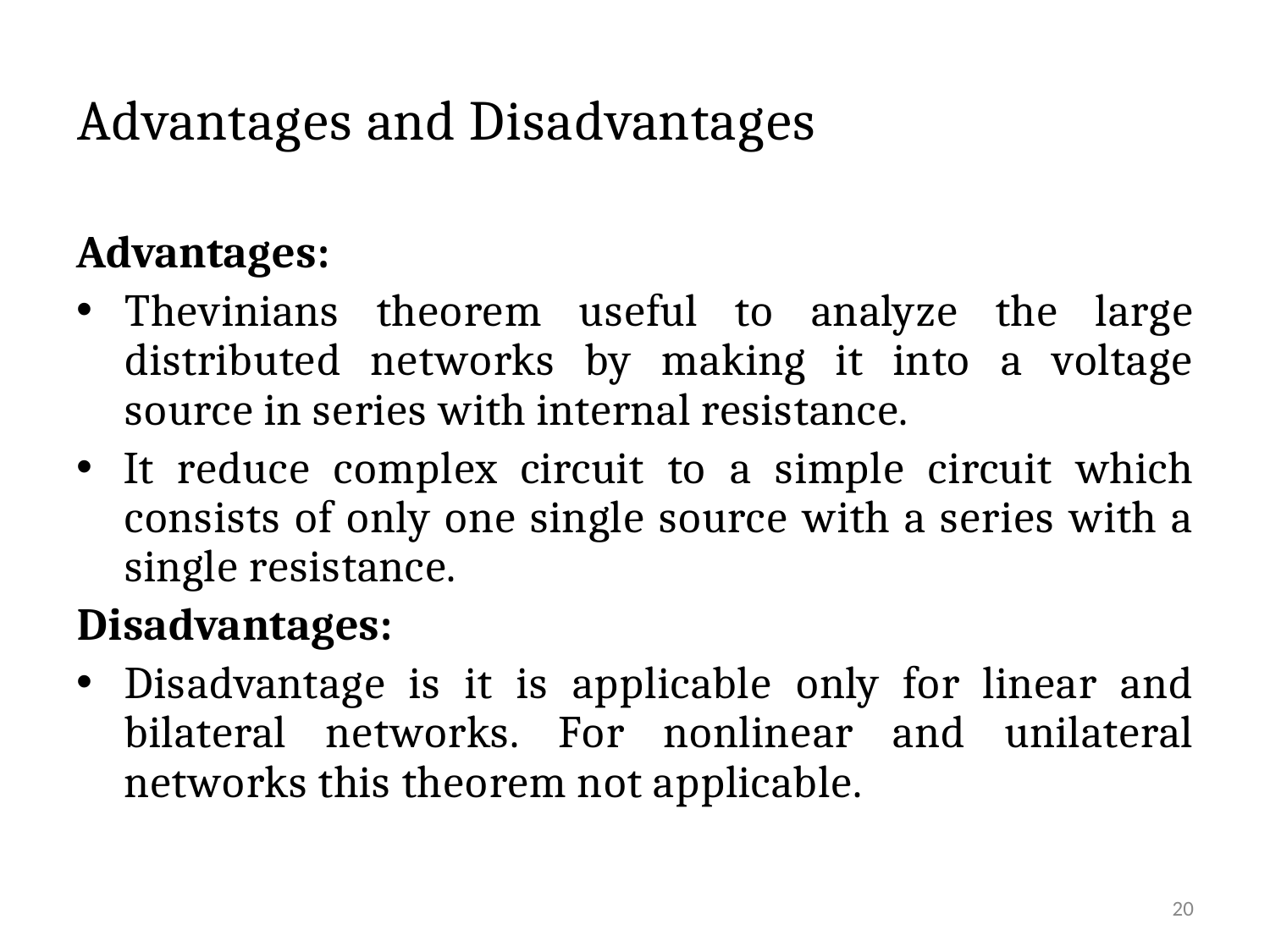

# Advantages and Disadvantages
Advantages:
Thevinians theorem useful to analyze the large distributed networks by making it into a voltage source in series with internal resistance.
It reduce complex circuit to a simple circuit which consists of only one single source with a series with a single resistance.
Disadvantages:
Disadvantage is it is applicable only for linear and bilateral networks. For nonlinear and unilateral networks this theorem not applicable.

20